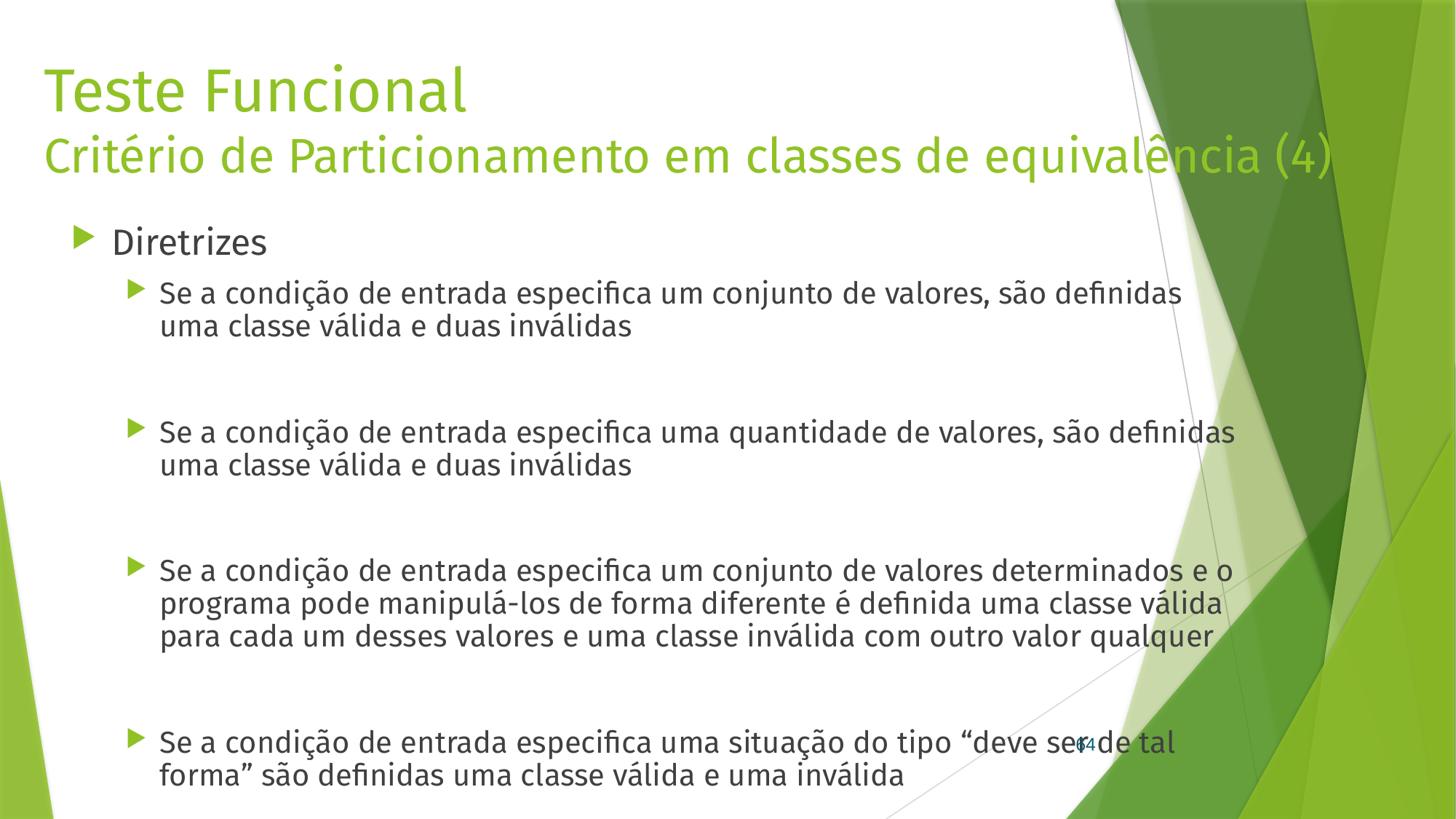

# Teste Funcional Critério de Particionamento em classes de equivalência (4)
Diretrizes
Se a condição de entrada especifica um conjunto de valores, são definidas uma classe válida e duas inválidas

Se a condição de entrada especifica uma quantidade de valores, são definidas uma classe válida e duas inválidas

Se a condição de entrada especifica um conjunto de valores determinados e o programa pode manipulá-los de forma diferente é definida uma classe válida para cada um desses valores e uma classe inválida com outro valor qualquer

Se a condição de entrada especifica uma situação do tipo “deve ser de tal forma” são definidas uma classe válida e uma inválida
64